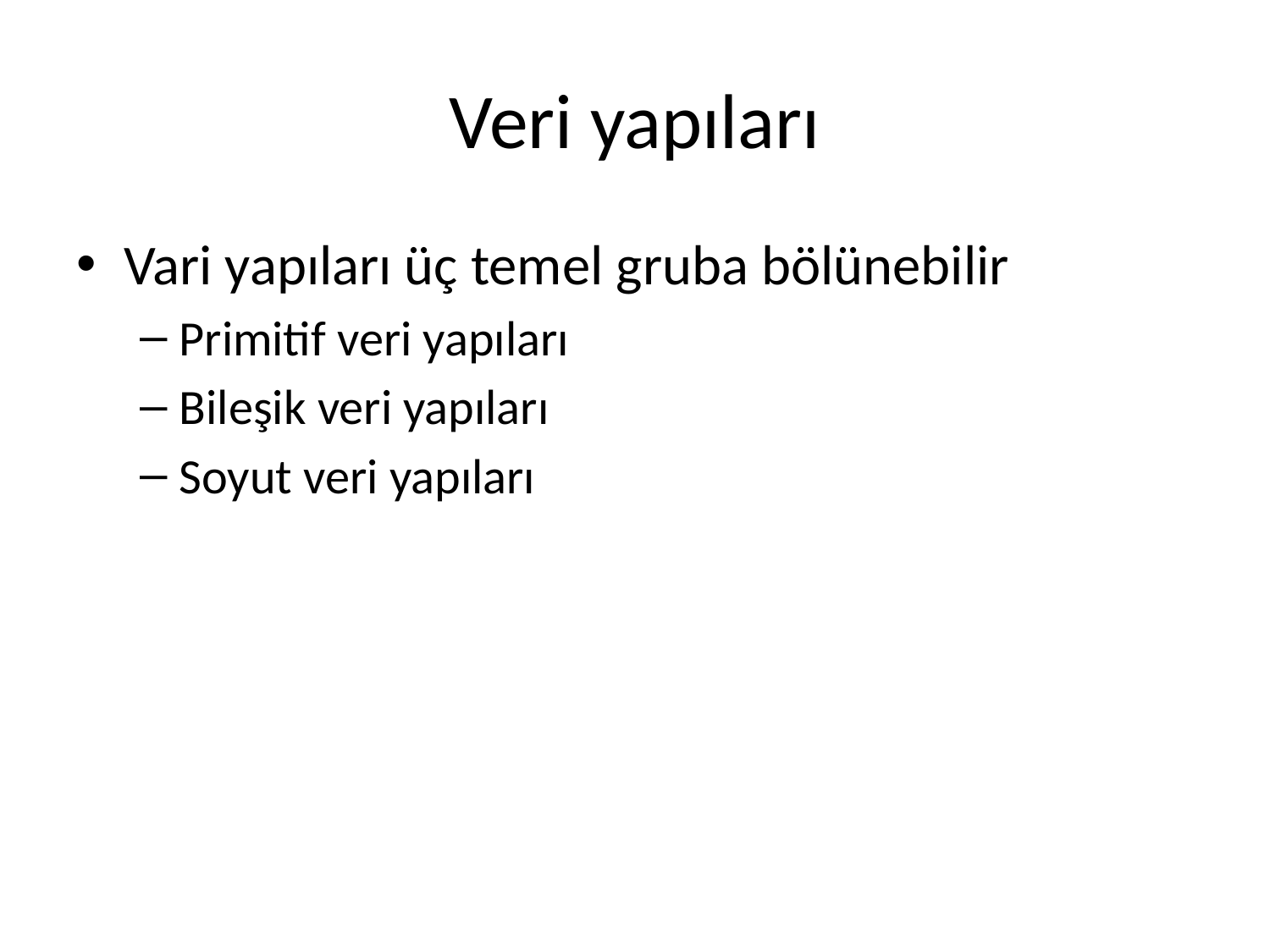

# Veri yapıları
Vari yapıları üç temel gruba bölünebilir
Primitif veri yapıları
Bileşik veri yapıları
Soyut veri yapıları